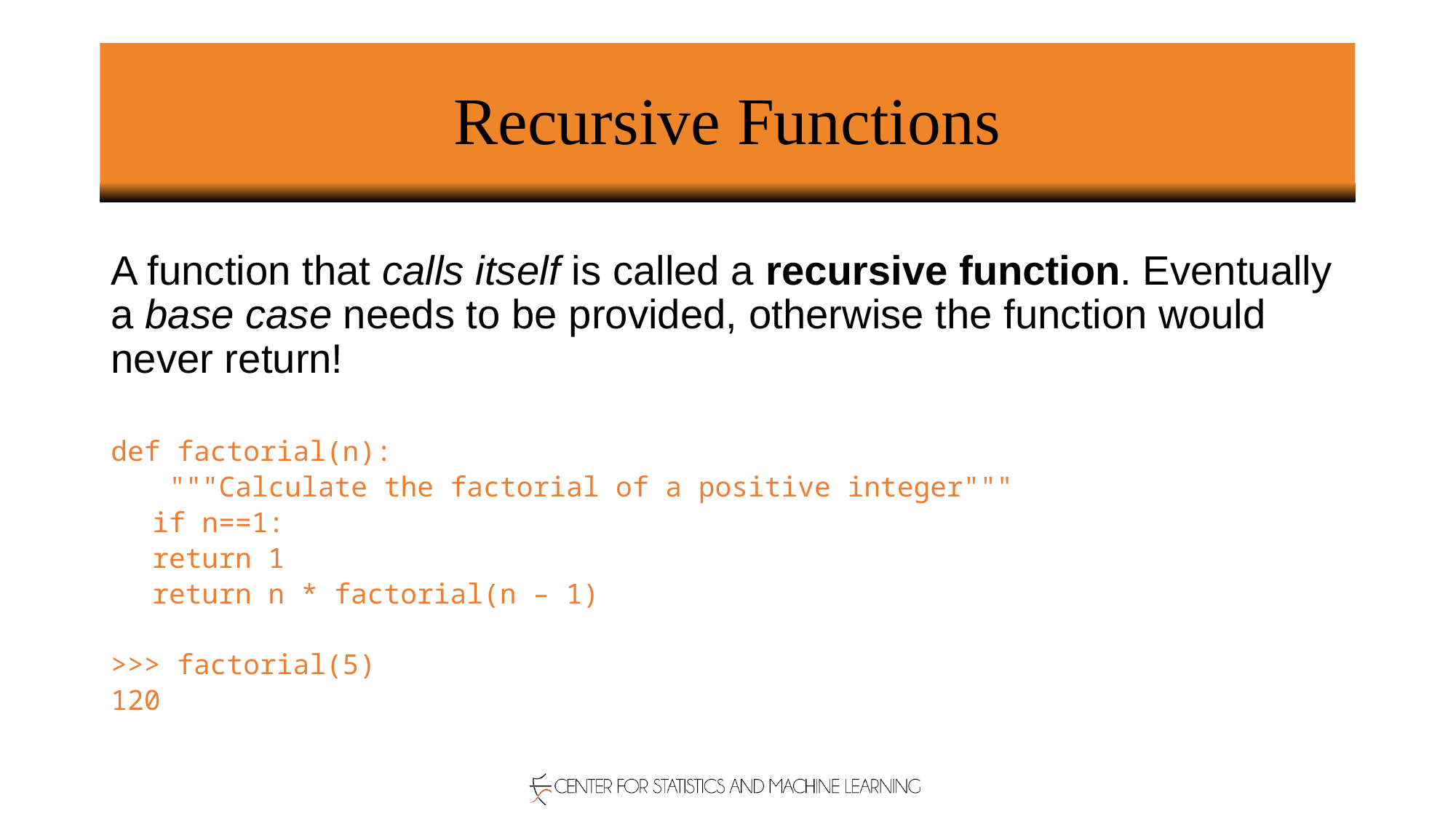

# Recursive Functions
A function that calls itself is called a recursive function. Eventually a base case needs to be provided, otherwise the function would never return!

def factorial(n):
	 """Calculate the factorial of a positive integer"""
	if n==1:
		return 1
	return n * factorial(n – 1)

>>> factorial(5)
120